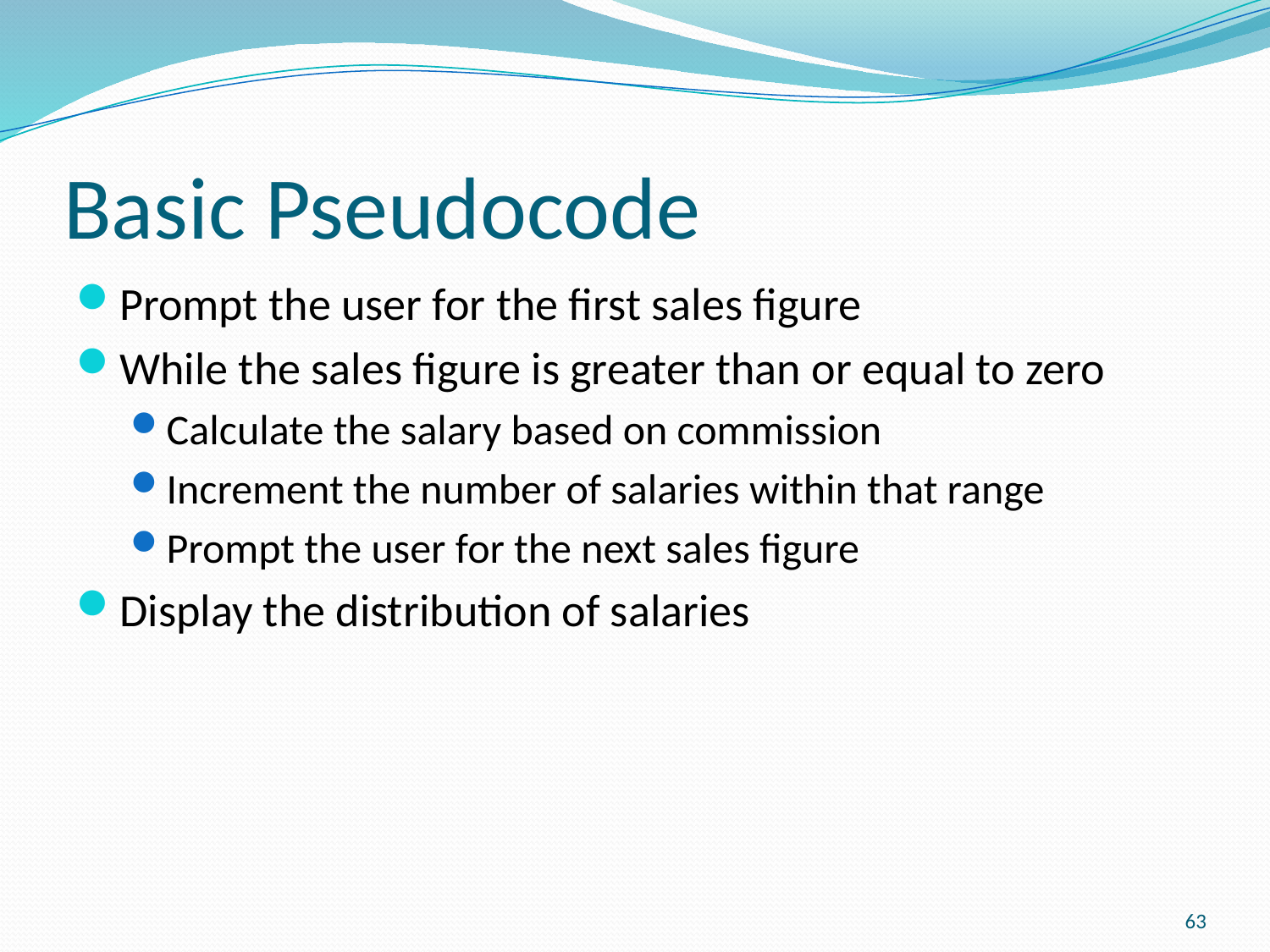

# Basic Pseudocode
Prompt the user for the first sales figure
While the sales figure is greater than or equal to zero
Calculate the salary based on commission
Increment the number of salaries within that range
Prompt the user for the next sales figure
Display the distribution of salaries
63